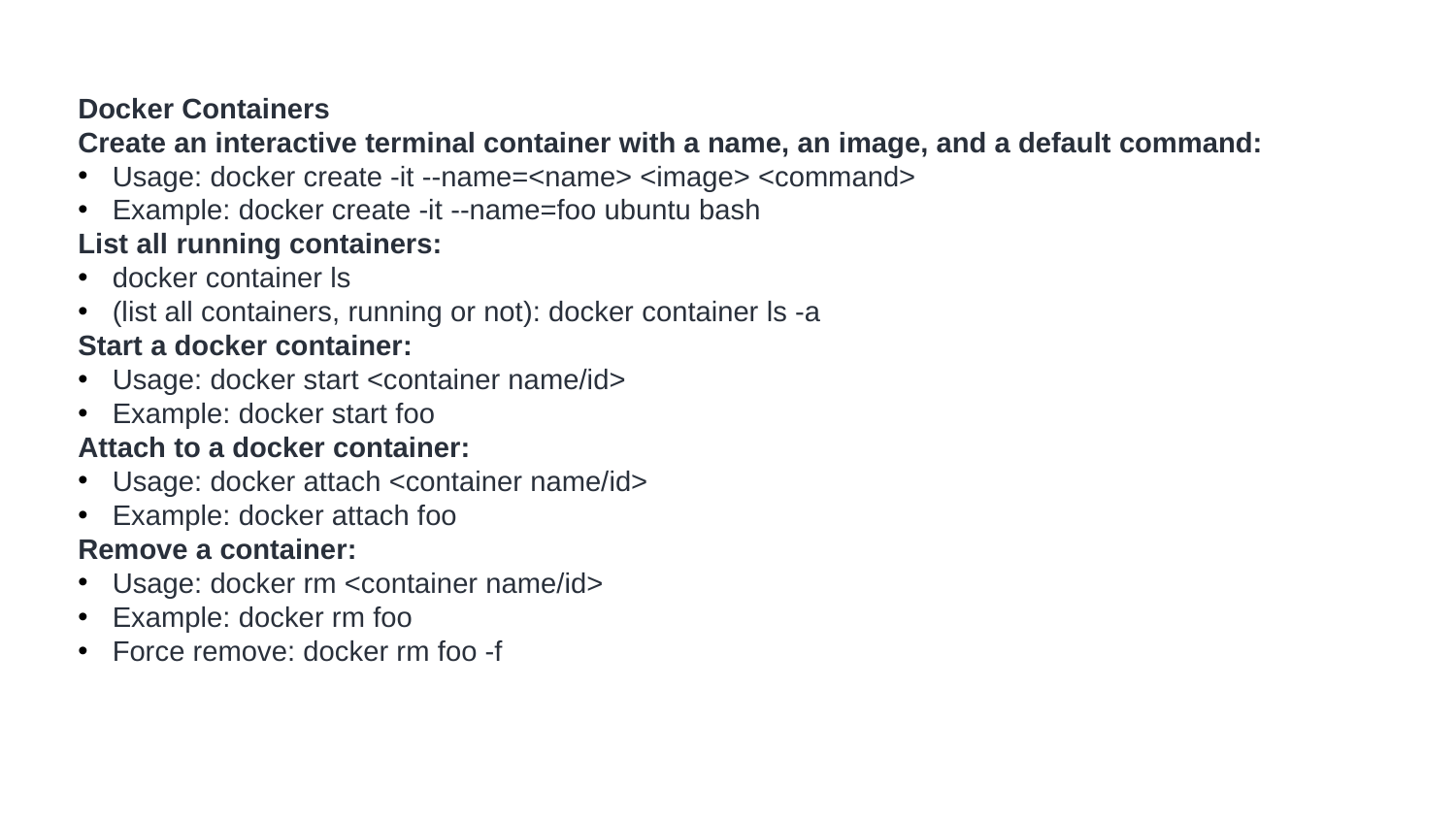

Docker Containers
Create an interactive terminal container with a name, an image, and a default command:
Usage: docker create -it --name=<name> <image> <command>
Example: docker create -it --name=foo ubuntu bash
List all running containers:
docker container ls
(list all containers, running or not): docker container ls -a
Start a docker container:
Usage: docker start <container name/id>
Example: docker start foo
Attach to a docker container:
Usage: docker attach <container name/id>
Example: docker attach foo
Remove a container:
Usage: docker rm <container name/id>
Example: docker rm foo
Force remove: docker rm foo -f